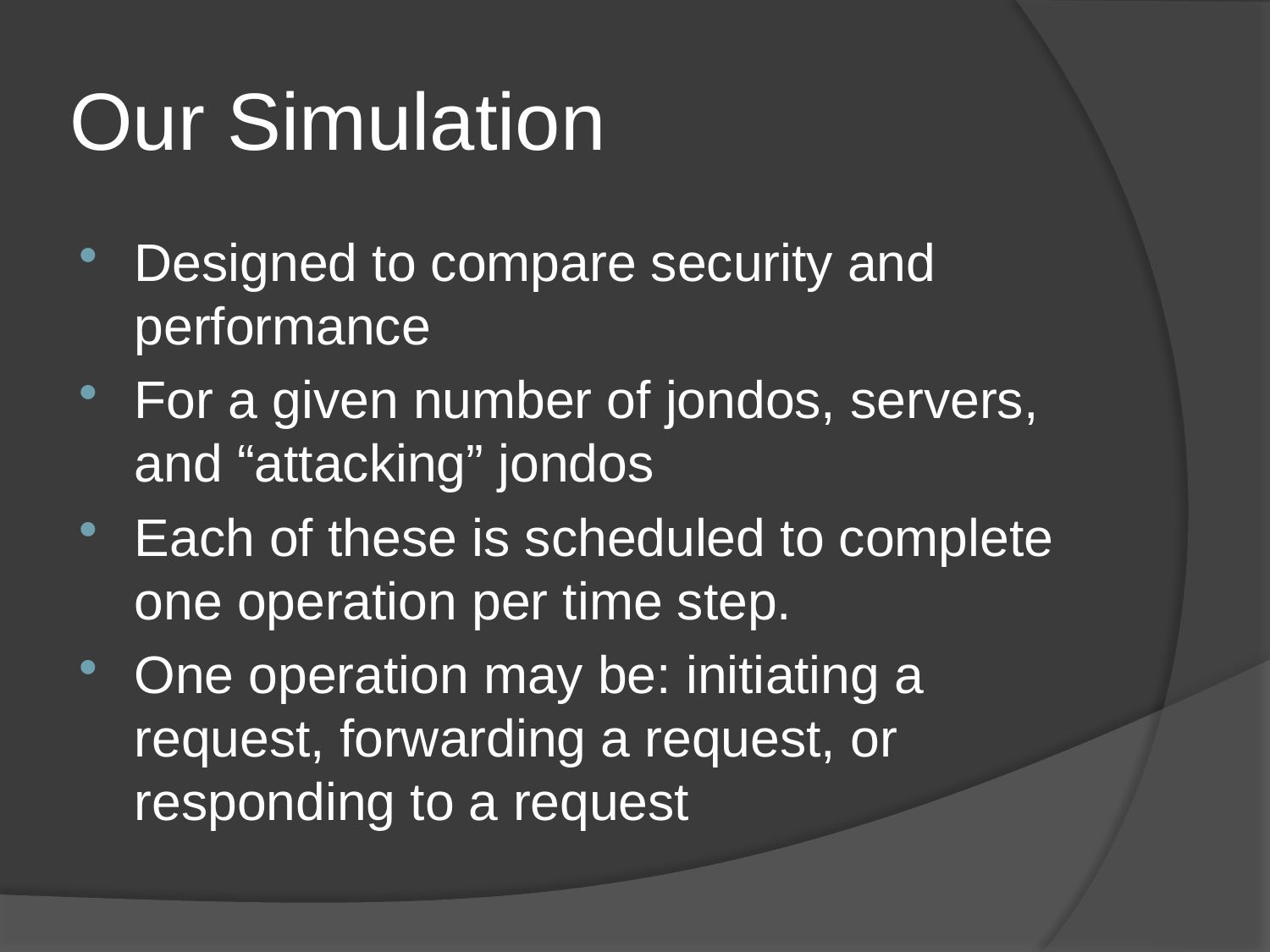

# Our Simulation
Designed to compare security and performance
For a given number of jondos, servers, and “attacking” jondos
Each of these is scheduled to complete one operation per time step.
One operation may be: initiating a request, forwarding a request, or responding to a request